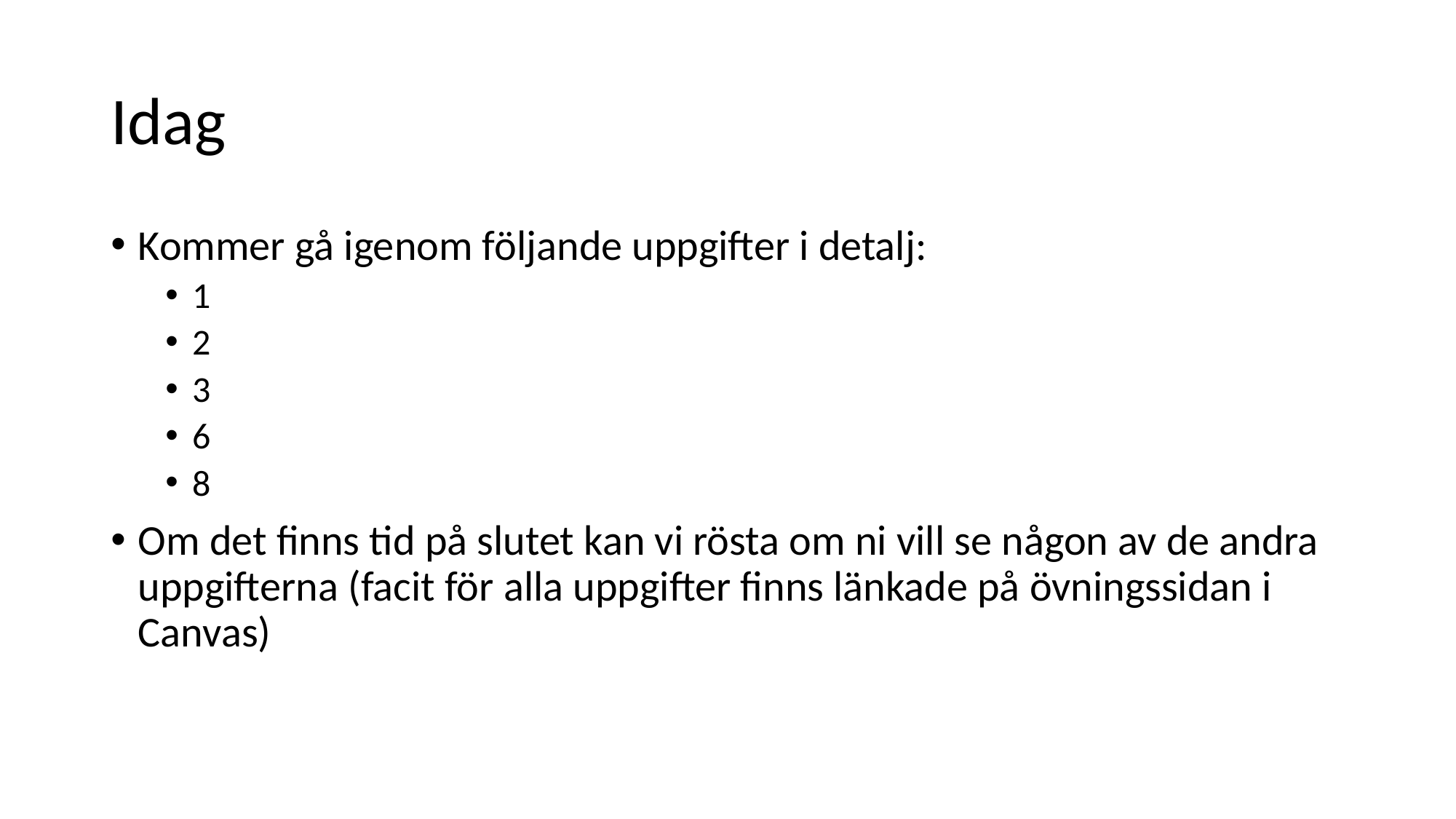

# Idag
Kommer gå igenom följande uppgifter i detalj:
1
2
3
6
8
Om det finns tid på slutet kan vi rösta om ni vill se någon av de andra uppgifterna (facit för alla uppgifter finns länkade på övningssidan i Canvas)